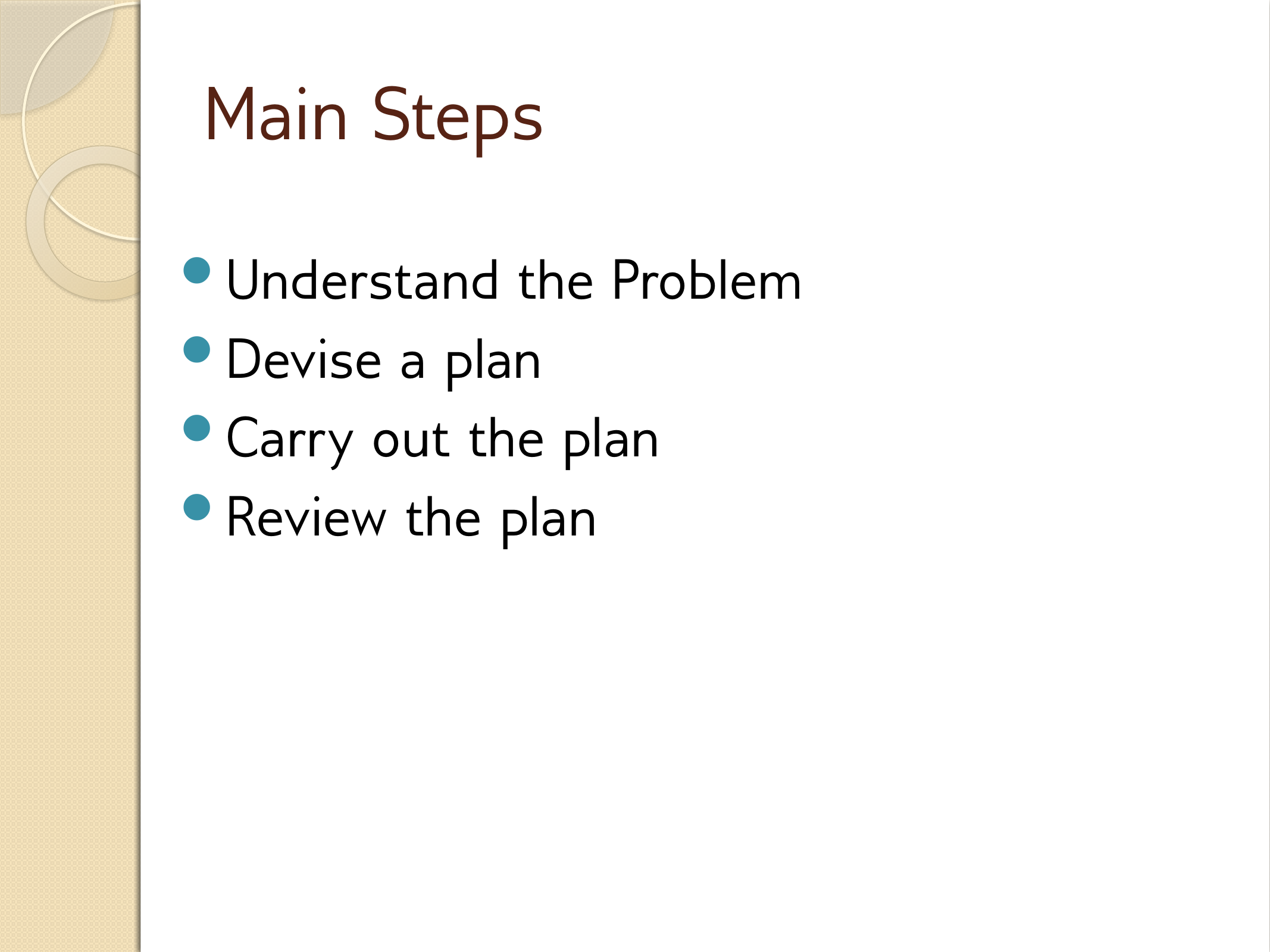

Main Steps
Understand the Problem
Devise a plan
Carry out the plan
Review the plan